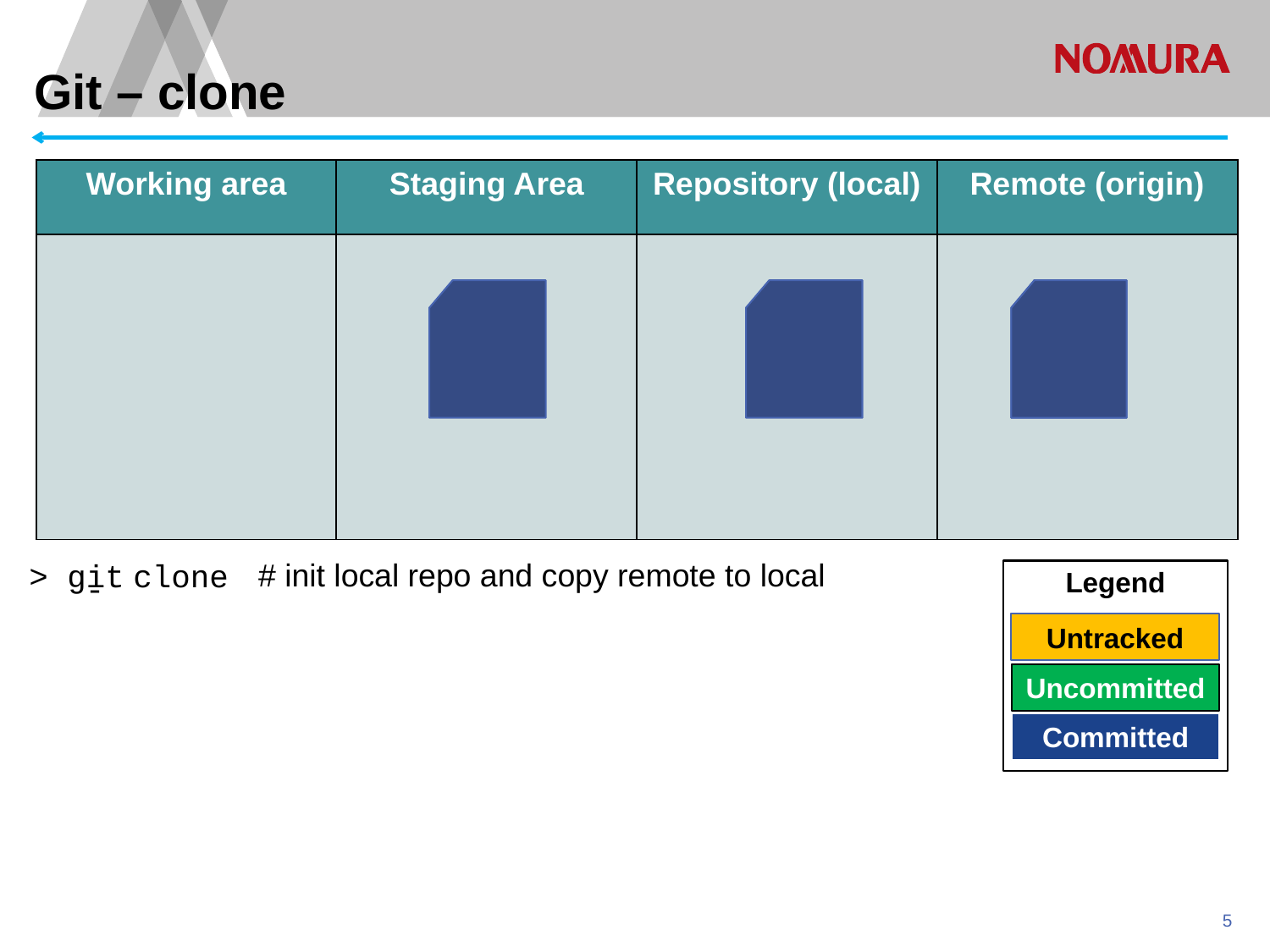

Git – clone
| Working area | Staging Area | Repository (local) | Remote (origin) |
| --- | --- | --- | --- |
|  |  |  |  |

# init local repo and copy remote to local
> git clone
Legend

Untracked
Uncommitted
Committed
-

5